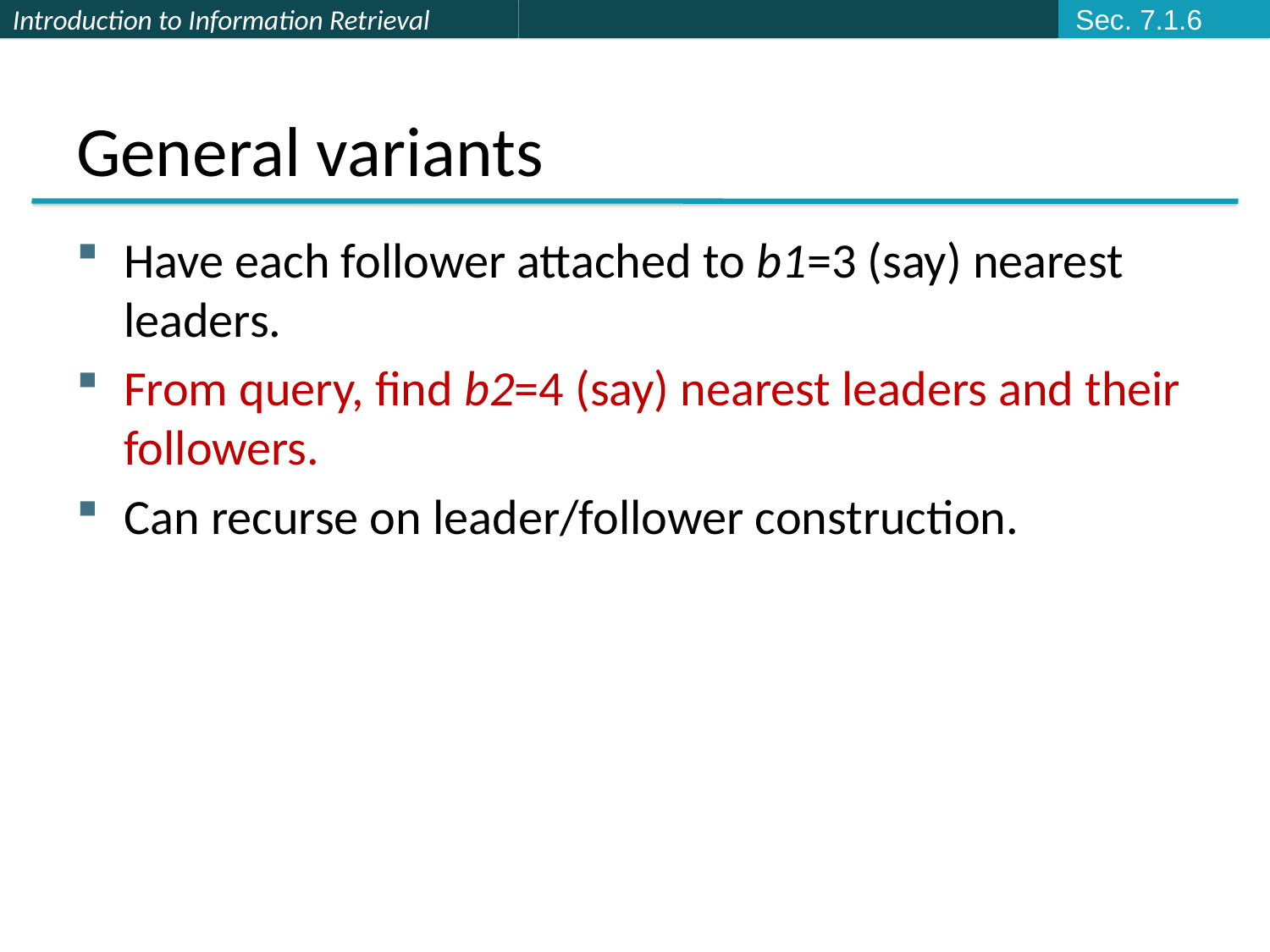

Sec. 7.1.6
# General variants
Have each follower attached to b1=3 (say) nearest leaders.
From query, find b2=4 (say) nearest leaders and their followers.
Can recurse on leader/follower construction.